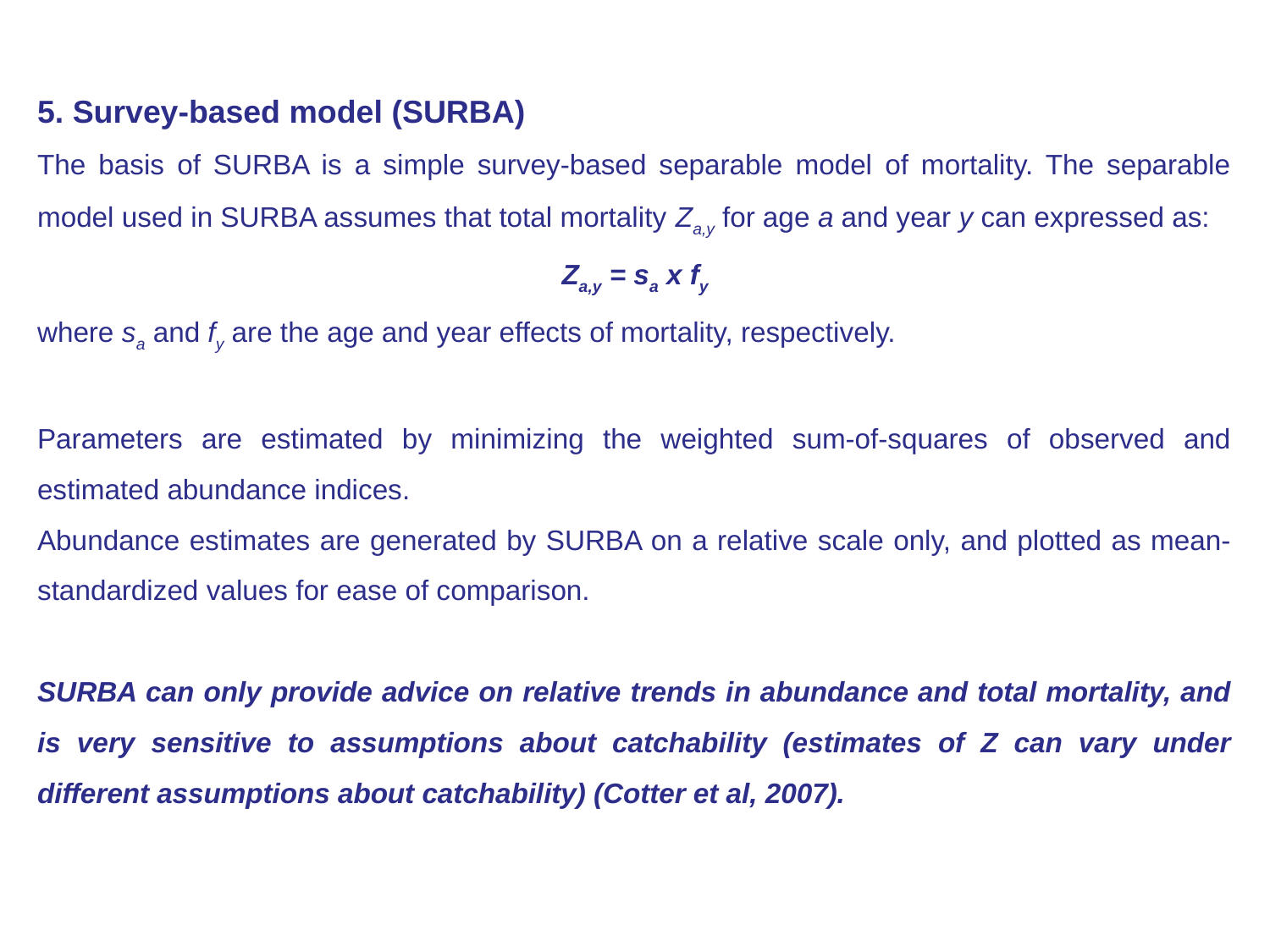

5. Survey-based model (SURBA)
The basis of SURBA is a simple survey-based separable model of mortality. The separable model used in SURBA assumes that total mortality Za,y for age a and year y can expressed as:
Za,y = sa x fy
where sa and fy are the age and year effects of mortality, respectively.

Parameters are estimated by minimizing the weighted sum-of-squares of observed and estimated abundance indices.
Abundance estimates are generated by SURBA on a relative scale only, and plotted as mean-standardized values for ease of comparison.

SURBA can only provide advice on relative trends in abundance and total mortality, and is very sensitive to assumptions about catchability (estimates of Z can vary under different assumptions about catchability) (Cotter et al, 2007).